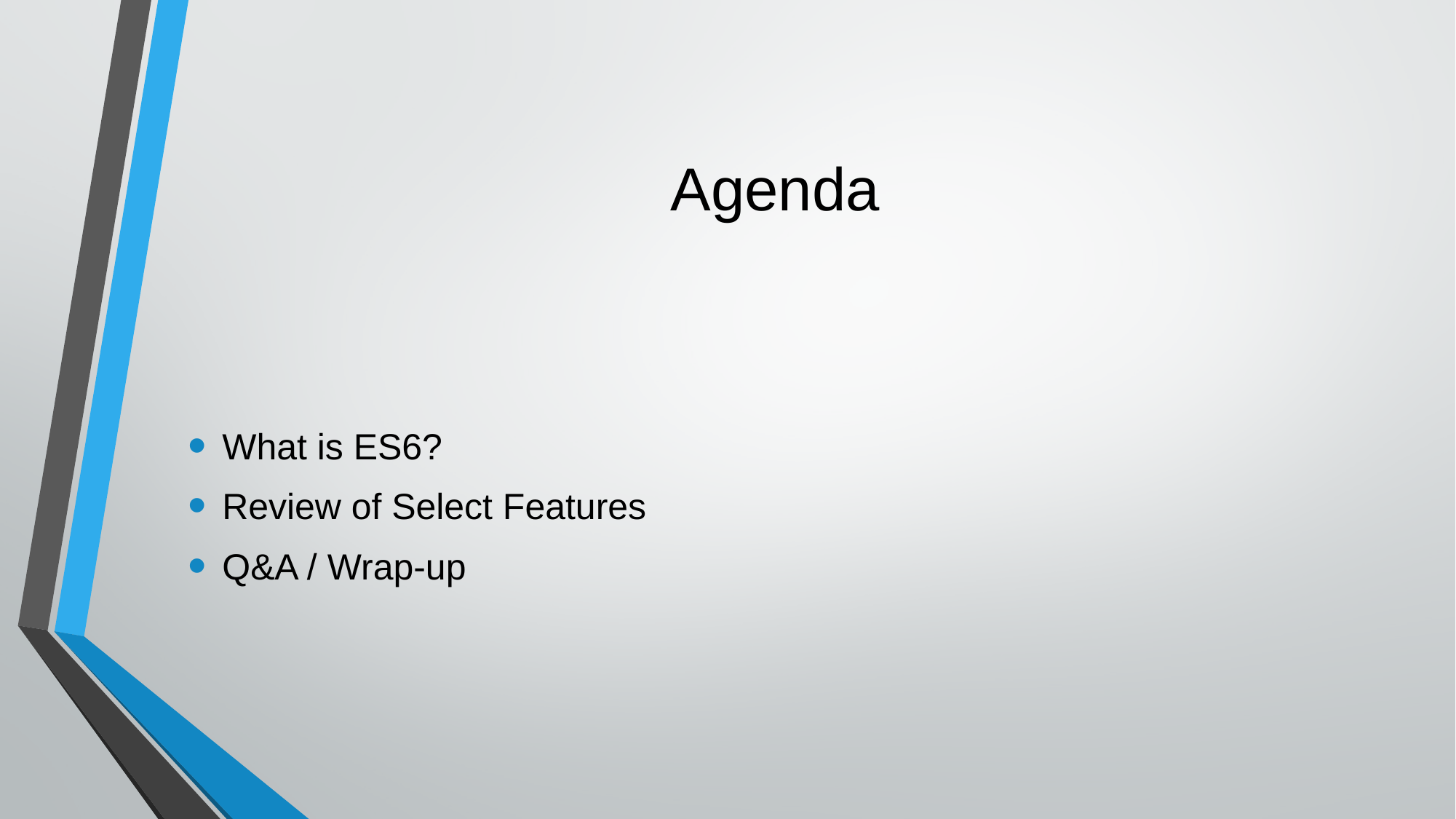

# Agenda
What is ES6?
Review of Select Features
Q&A / Wrap-up